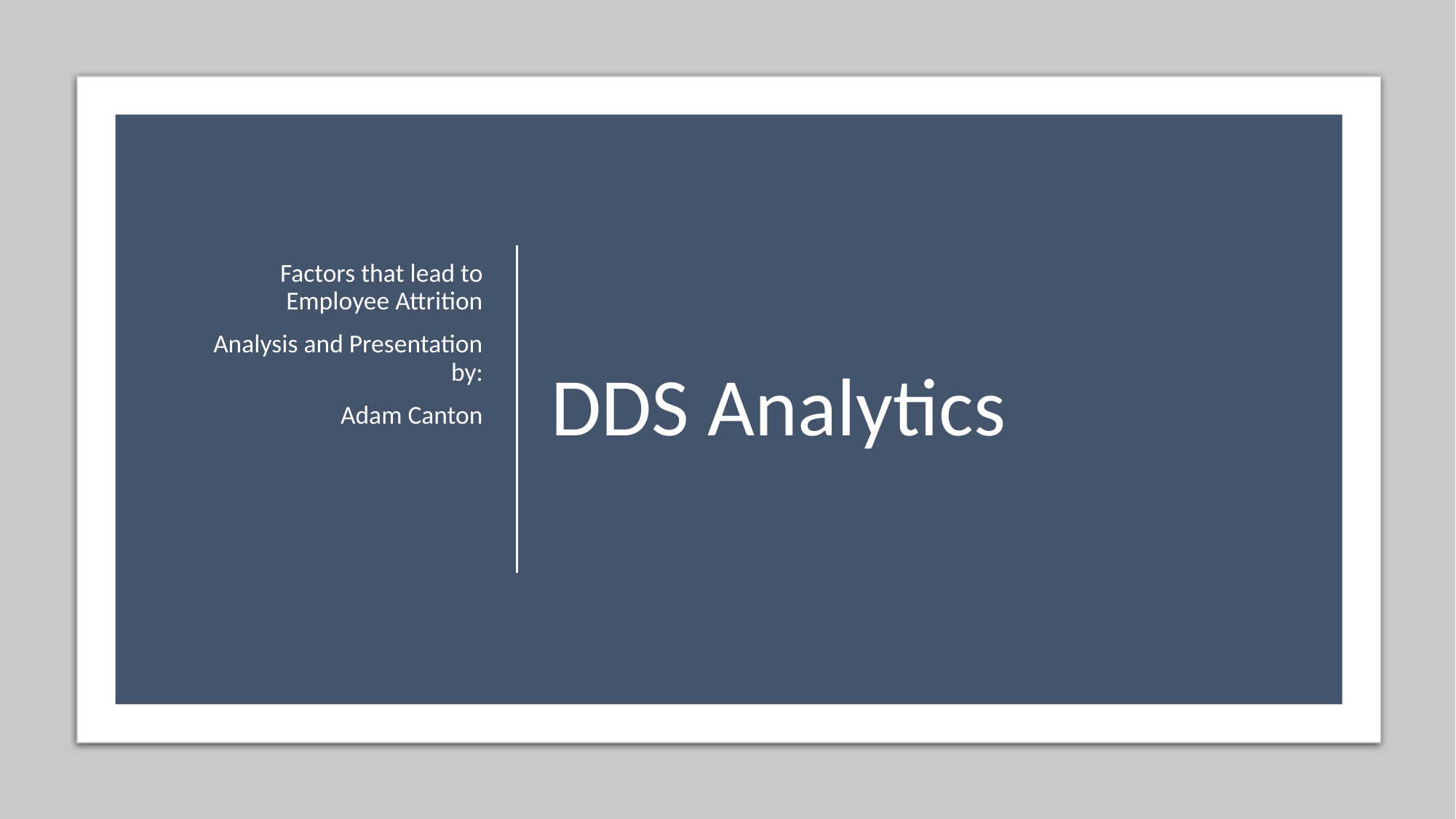

Factors that lead to Employee Attrition
Analysis and Presentation by:
Adam Canton
# DDS Analytics